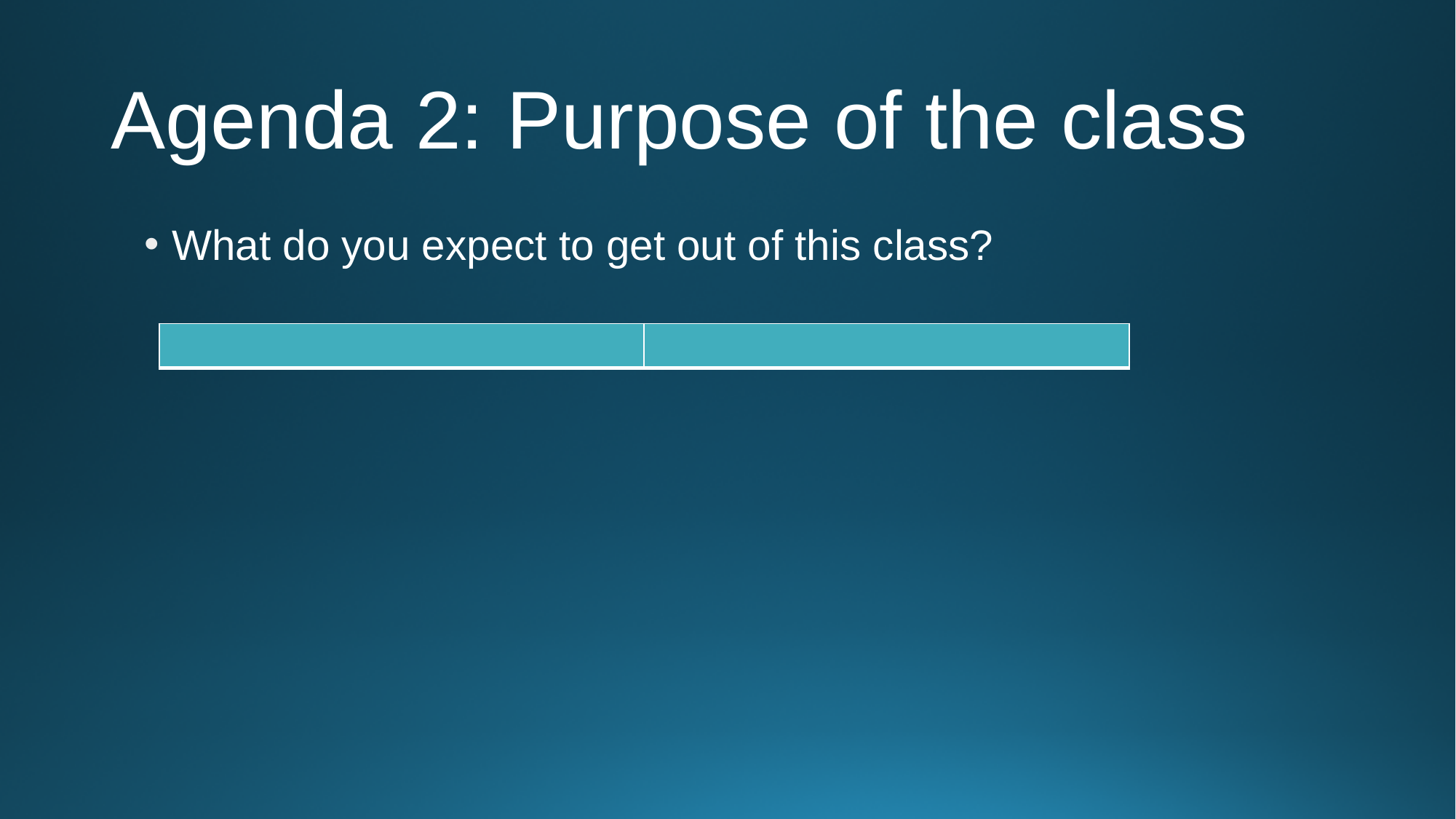

# Agenda 2: Purpose of the class
What do you expect to get out of this class?

|  |  |
| --- | --- |